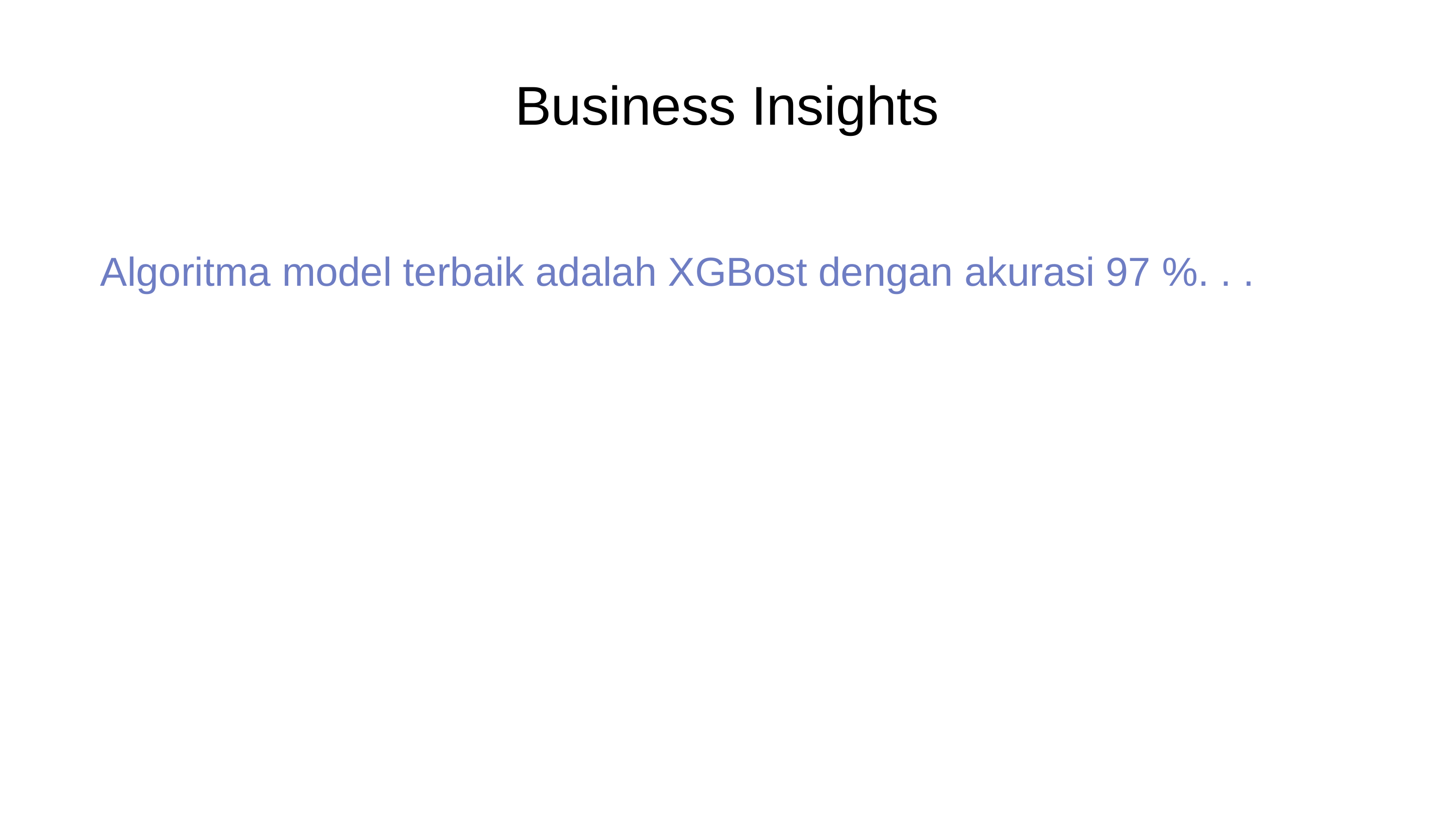

Business Insights
Algoritma model terbaik adalah XGBost dengan akurasi 97 %. . .